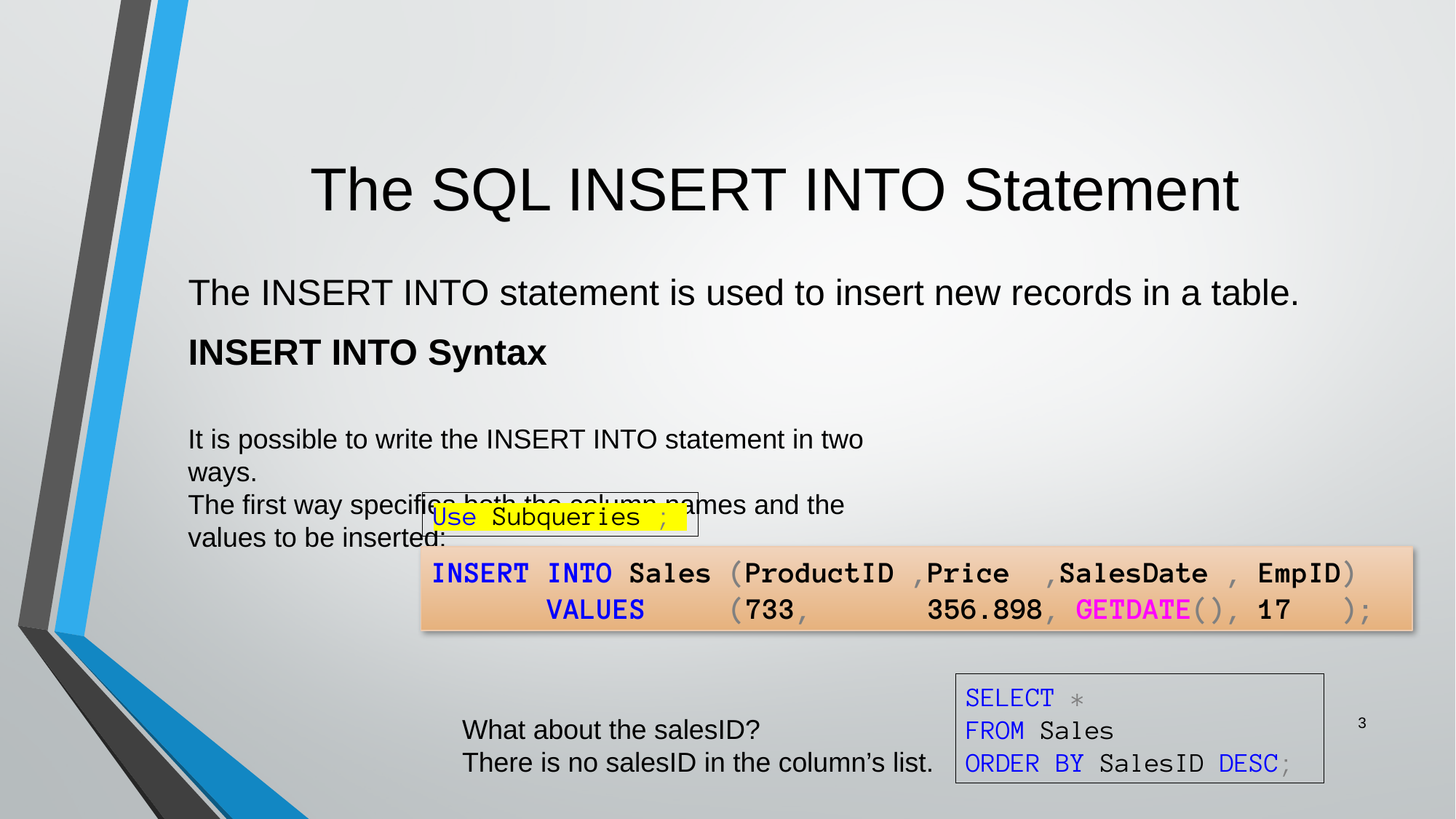

# The SQL INSERT INTO Statement
The INSERT INTO statement is used to insert new records in a table.
INSERT INTO Syntax

It is possible to write the INSERT INTO statement in two ways.
The first way specifies both the column names and the values to be inserted:
Use Subqueries ;
INSERT INTO Sales (ProductID ,Price  ,SalesDate , EmpID)
       VALUES     (733,       356.898, GETDATE(), 17   );
SELECT *
FROM Sales
ORDER BY SalesID DESC;
3
What about the salesID?
There is no salesID in the column’s list.